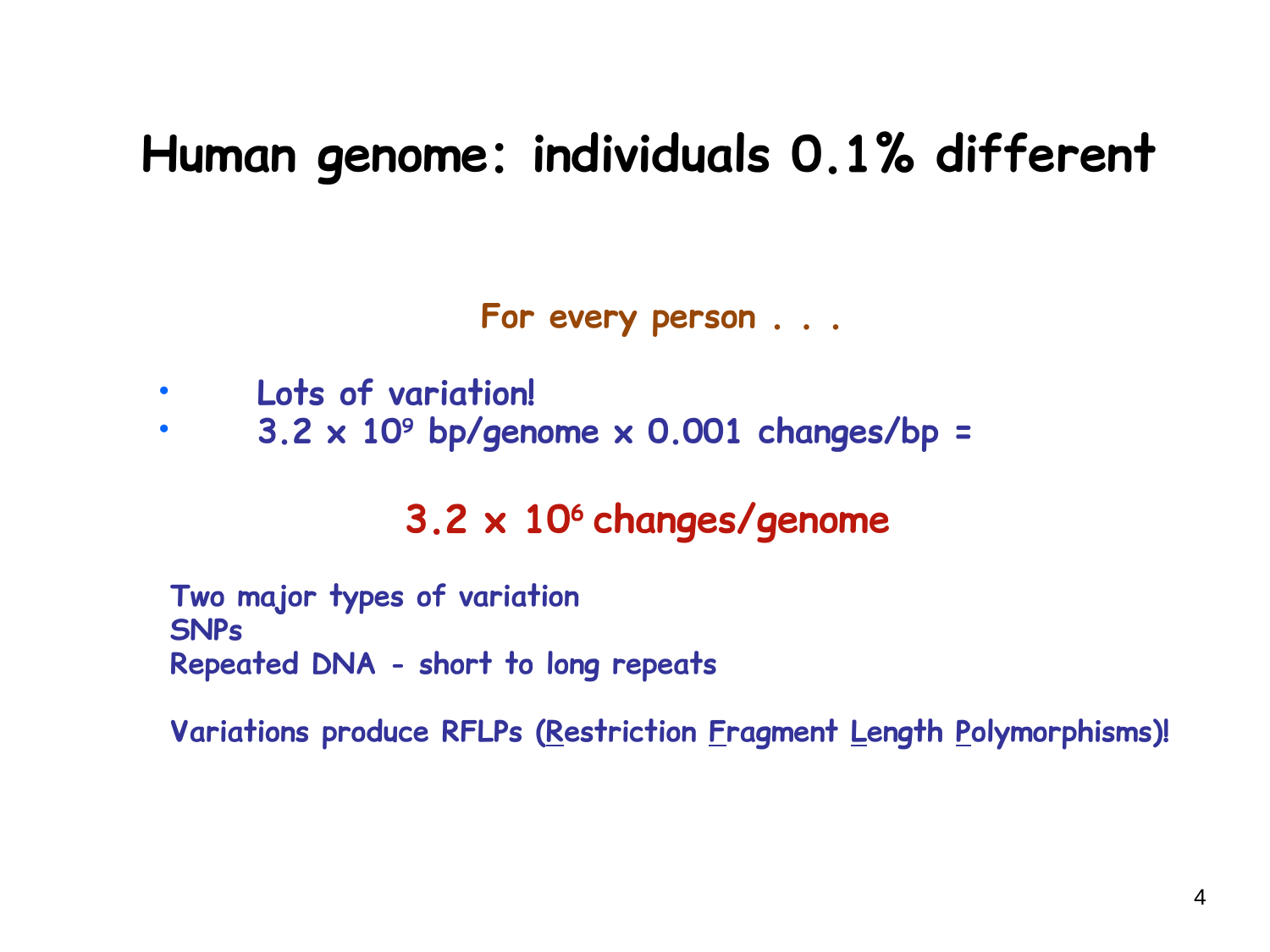

4
# Human genome: individuals 0.1% different
For every person . . .

Lots of variation!
3.2 x 109 bp/genome x 0.001 changes/bp =

3.2 x 106 changes/genome
Two major types of variation
SNPs
Repeated DNA - short to long repeats

Variations produce RFLPs (Restriction Fragment Length Polymorphisms)!